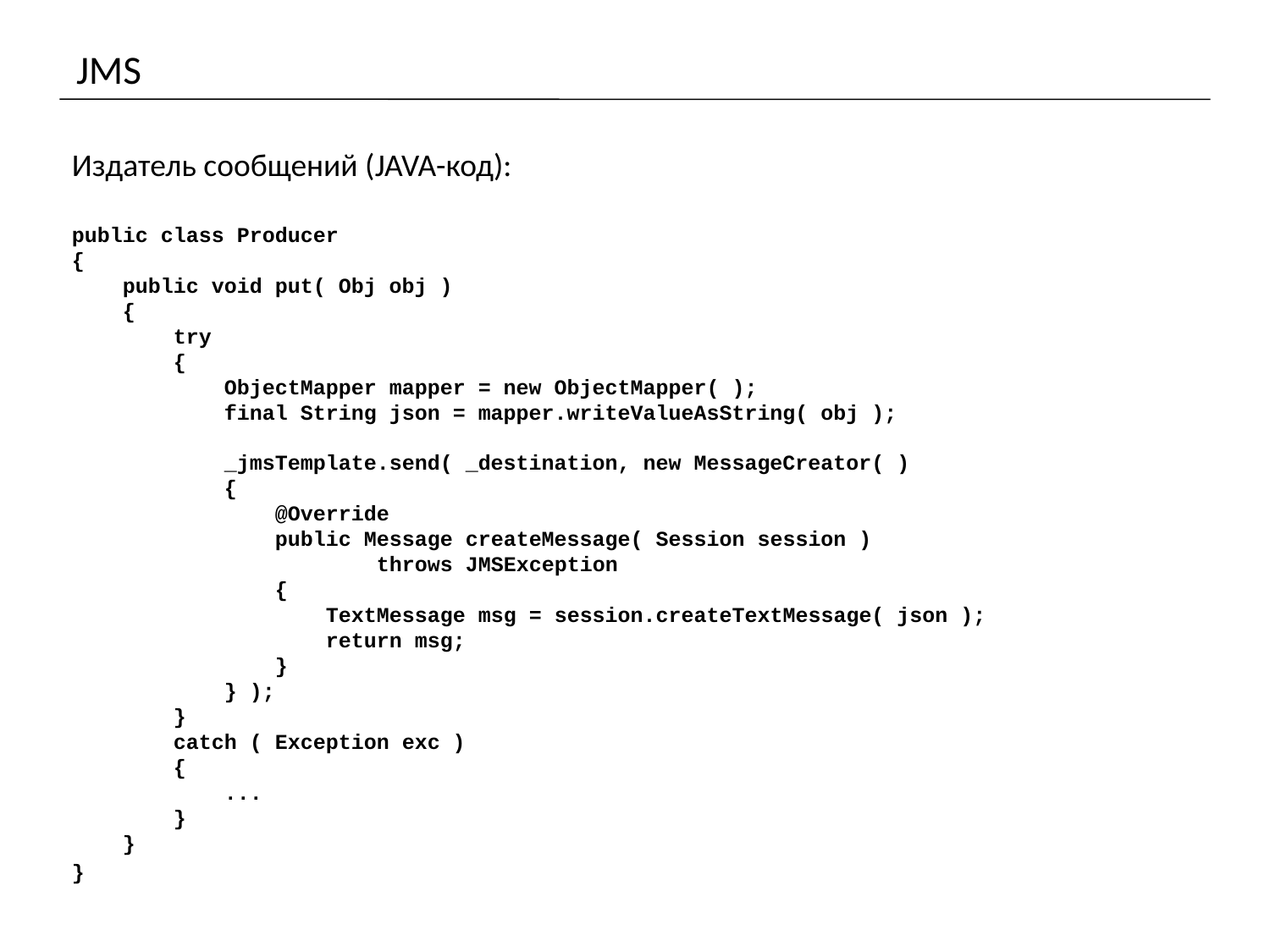

# JMS
Издатель сообщений (JAVA-код):

public class Producer
{
    public void put( Obj obj )
    {
        try
        {
            ObjectMapper mapper = new ObjectMapper( );
            final String json = mapper.writeValueAsString( obj );

            _jmsTemplate.send( _destination, new MessageCreator( )
            {
                @Override
                public Message createMessage( Session session )
                        throws JMSException
                {
                    TextMessage msg = session.createTextMessage( json );
                    return msg;
                }
            } );
        }
        catch ( Exception exc )
        {
            ...
        }
    }
}